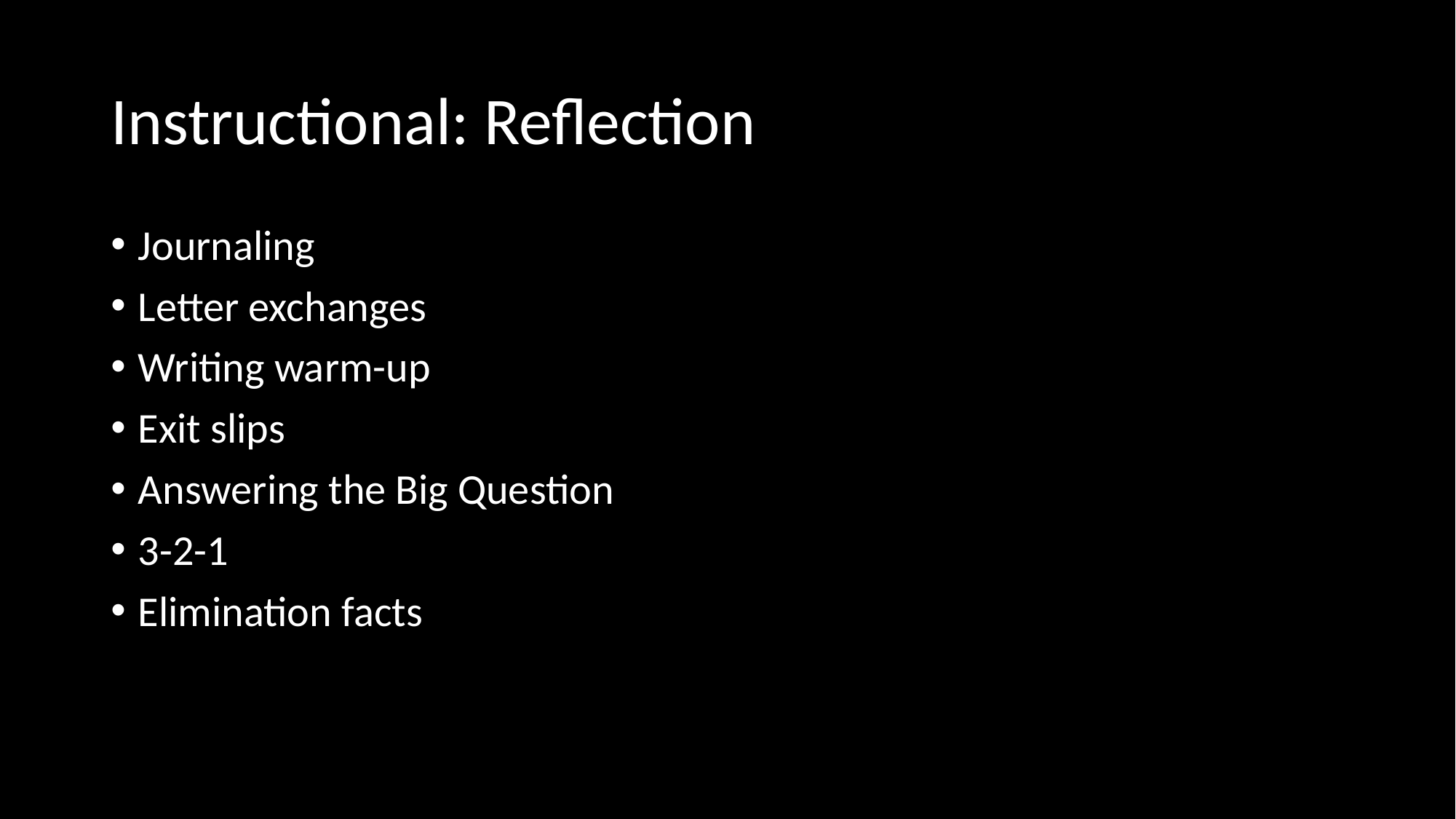

# Instructional: Reflection
Journaling
Letter exchanges
Writing warm-up
Exit slips
Answering the Big Question
3-2-1
Elimination facts